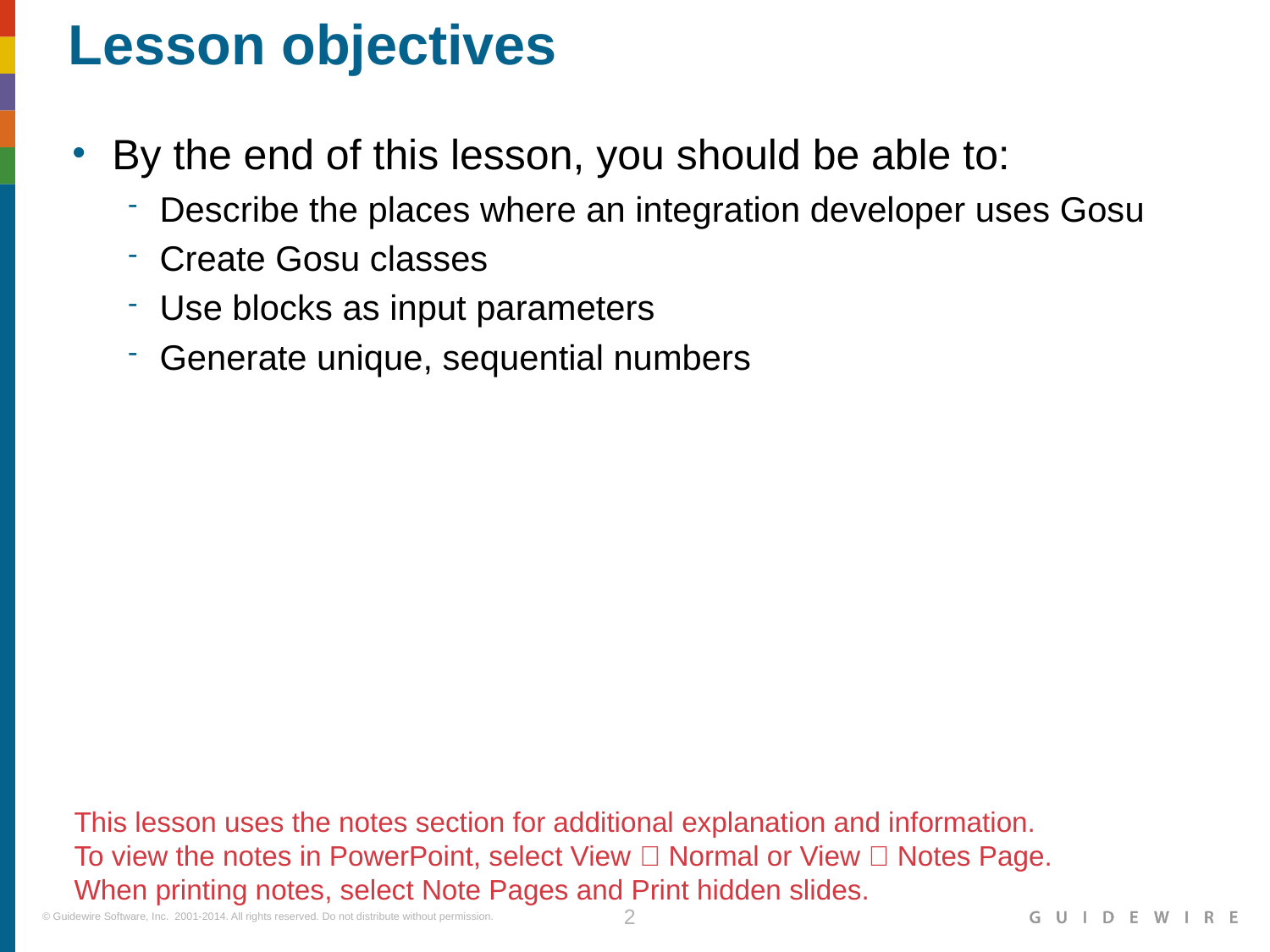

Describe the places where an integration developer uses Gosu
Create Gosu classes
Use blocks as input parameters
Generate unique, sequential numbers